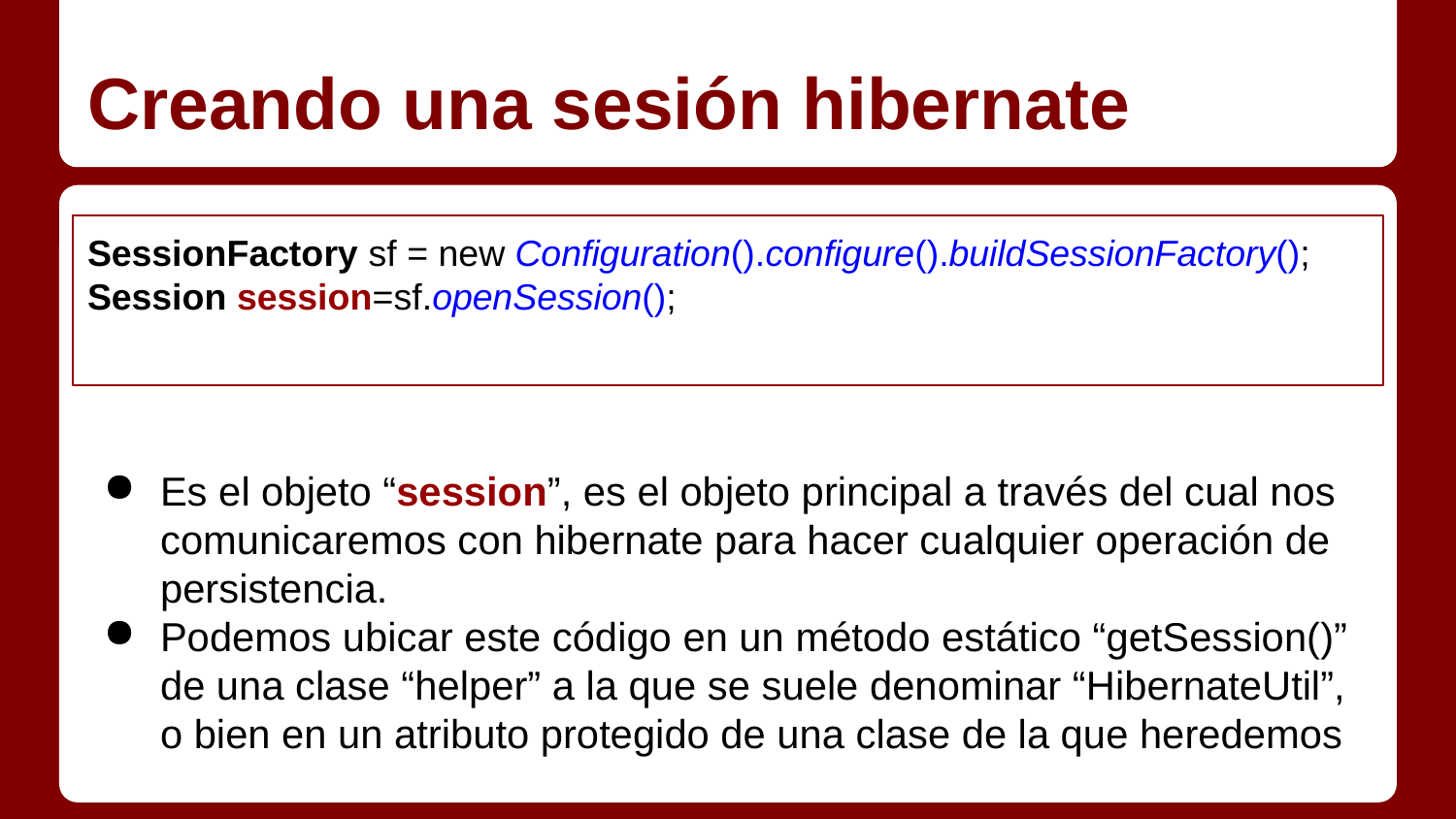

# Creando una sesión hibernate
SessionFactory sf = new Configuration().configure().buildSessionFactory();
Session session=sf.openSession();
Es el objeto “session”, es el objeto principal a través del cual nos comunicaremos con hibernate para hacer cualquier operación de persistencia.
Podemos ubicar este código en un método estático “getSession()” de una clase “helper” a la que se suele denominar “HibernateUtil”, o bien en un atributo protegido de una clase de la que heredemos